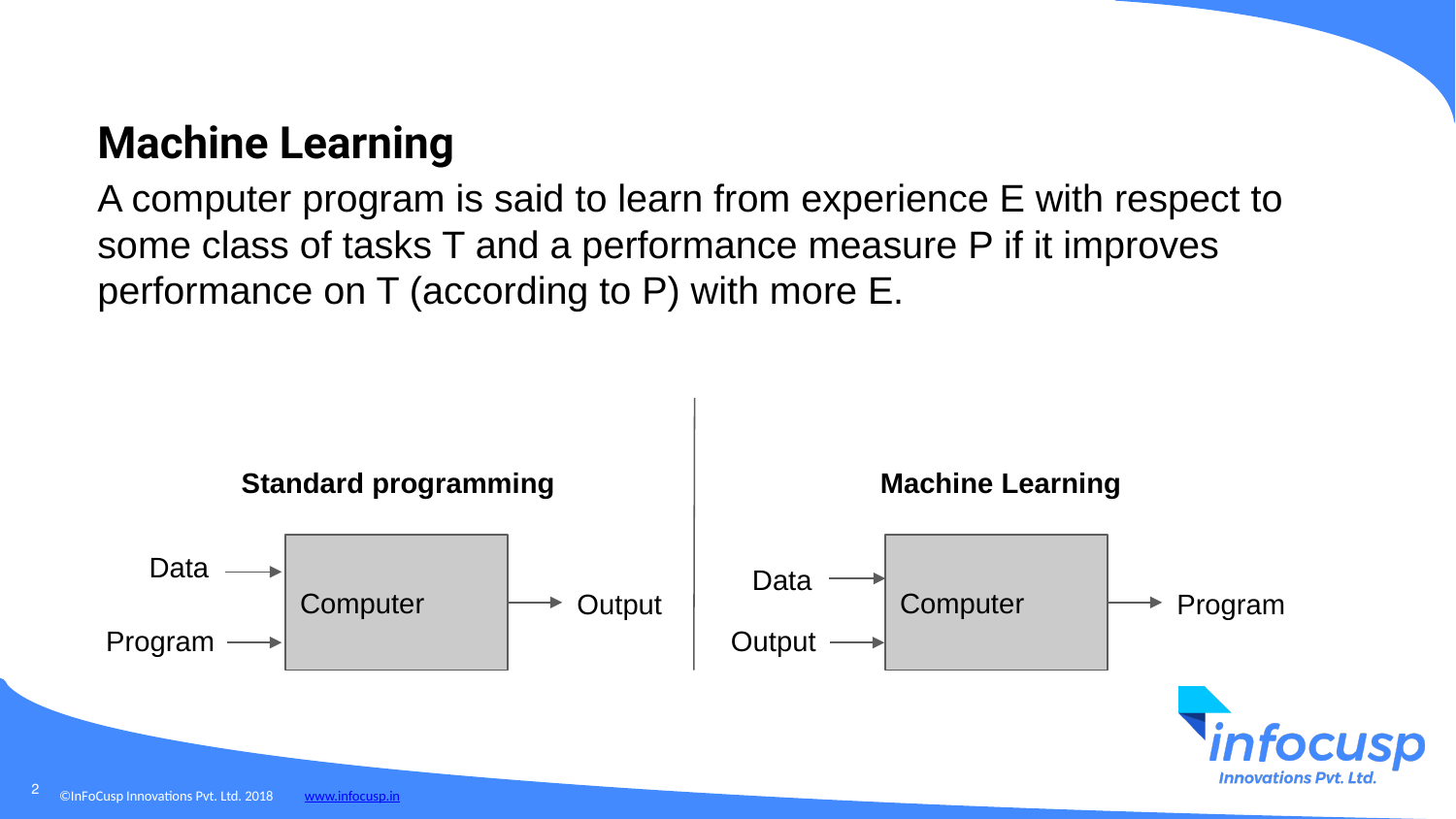

Machine Learning
A computer program is said to learn from experience E with respect to some class of tasks T and a performance measure P if it improves performance on T (according to P) with more E.
Standard programming
Machine Learning
Data
Computer
Computer
Data
Output
Program
Program
Output
2